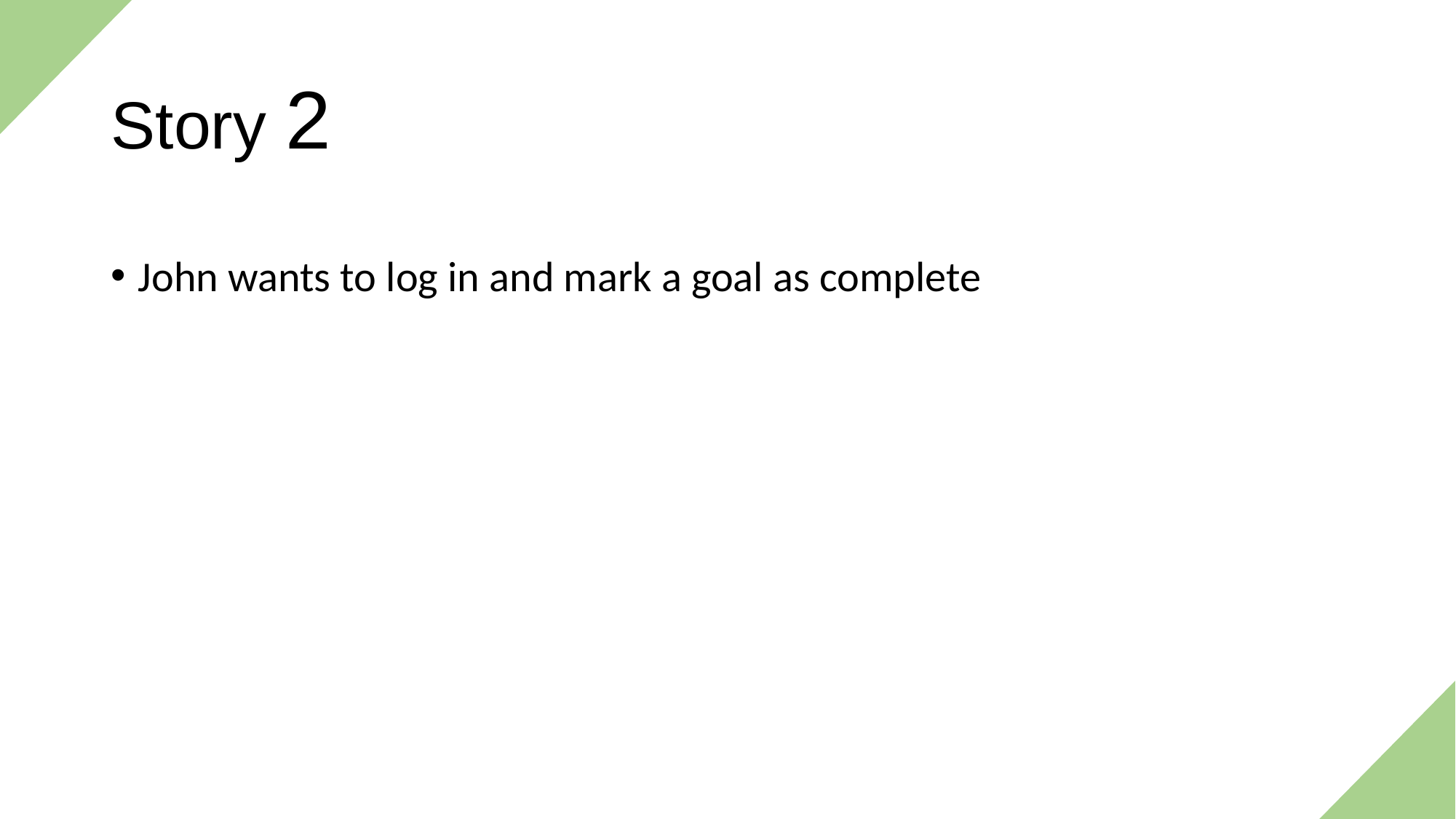

# Story 2
John wants to log in and mark a goal as complete